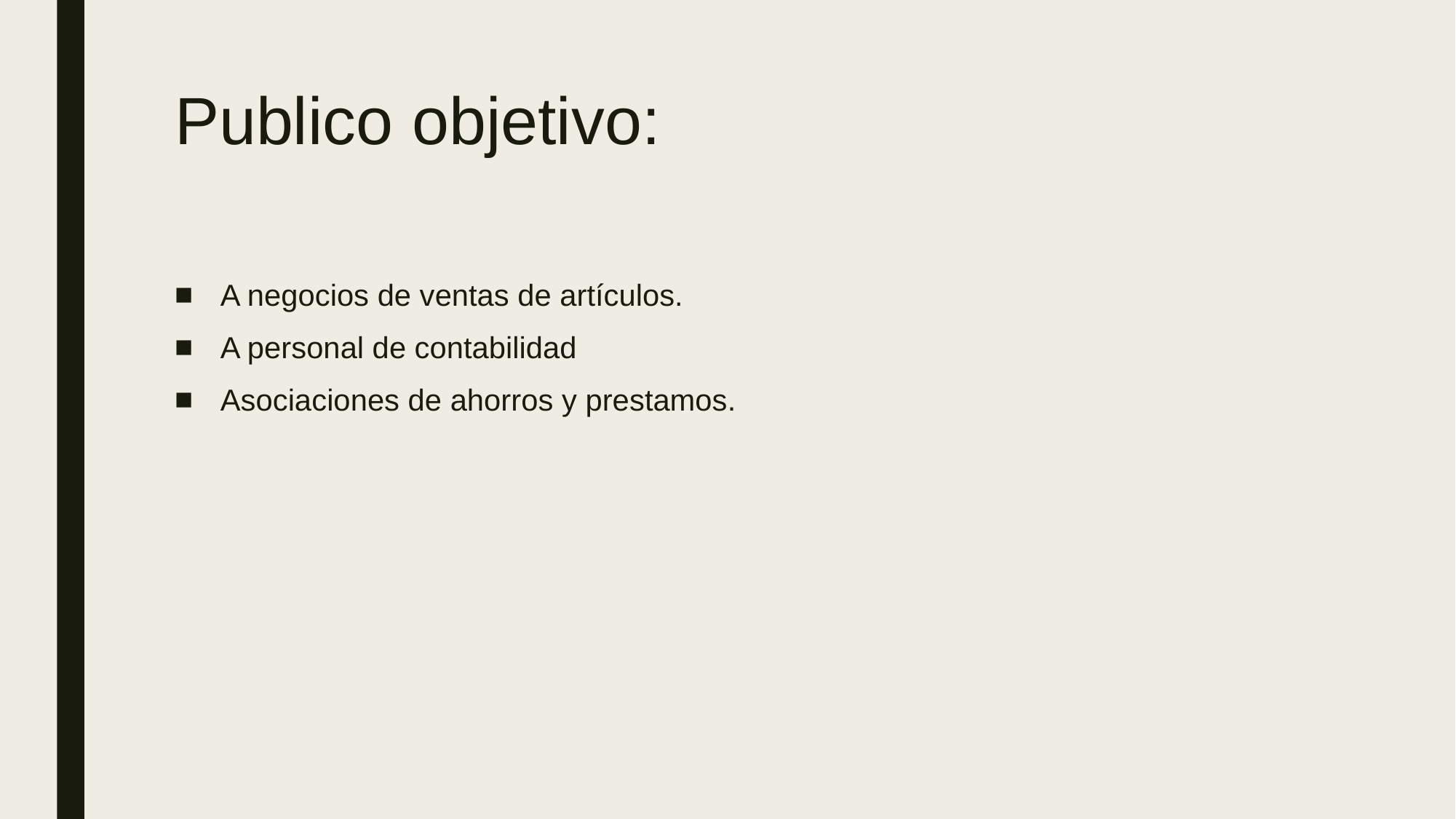

# Publico objetivo:
A negocios de ventas de artículos.
A personal de contabilidad
Asociaciones de ahorros y prestamos.